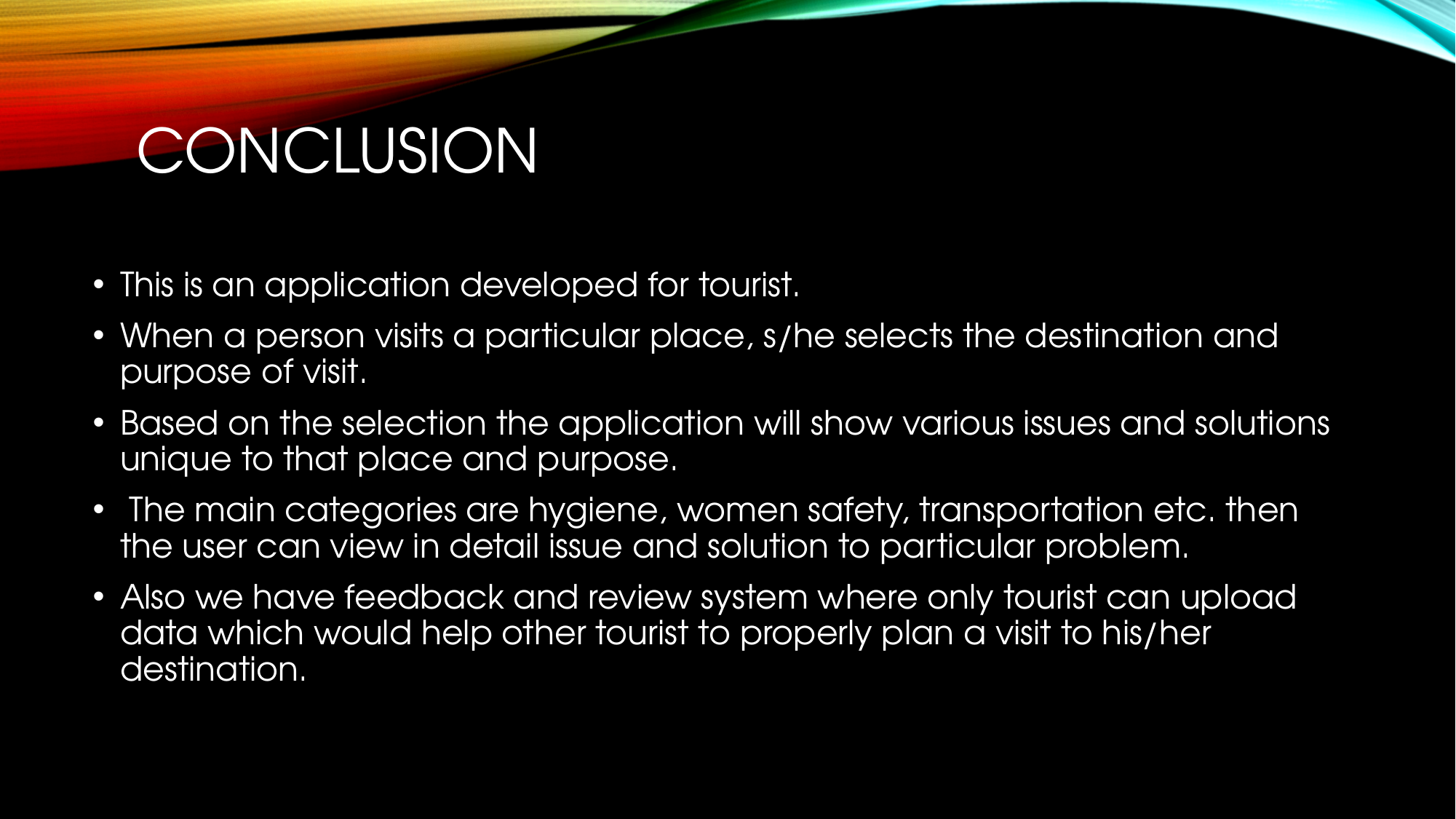

# Conclusion
This is an application developed for tourist.
When a person visits a particular place, s/he selects the destination and purpose of visit.
Based on the selection the application will show various issues and solutions unique to that place and purpose.
 The main categories are hygiene, women safety, transportation etc. then the user can view in detail issue and solution to particular problem.
Also we have feedback and review system where only tourist can upload data which would help other tourist to properly plan a visit to his/her destination.